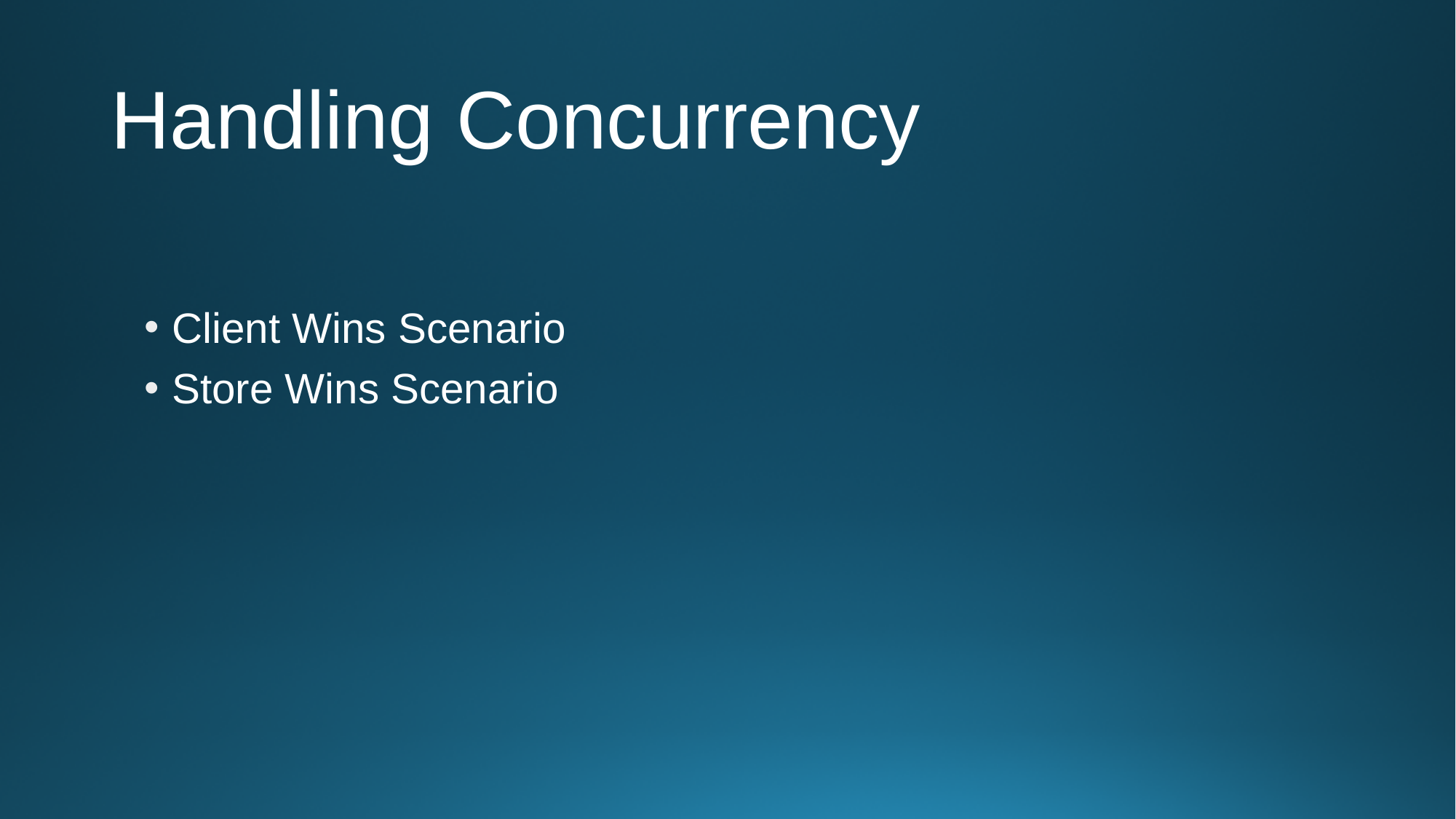

# Handling Concurrency
Client Wins Scenario
Store Wins Scenario